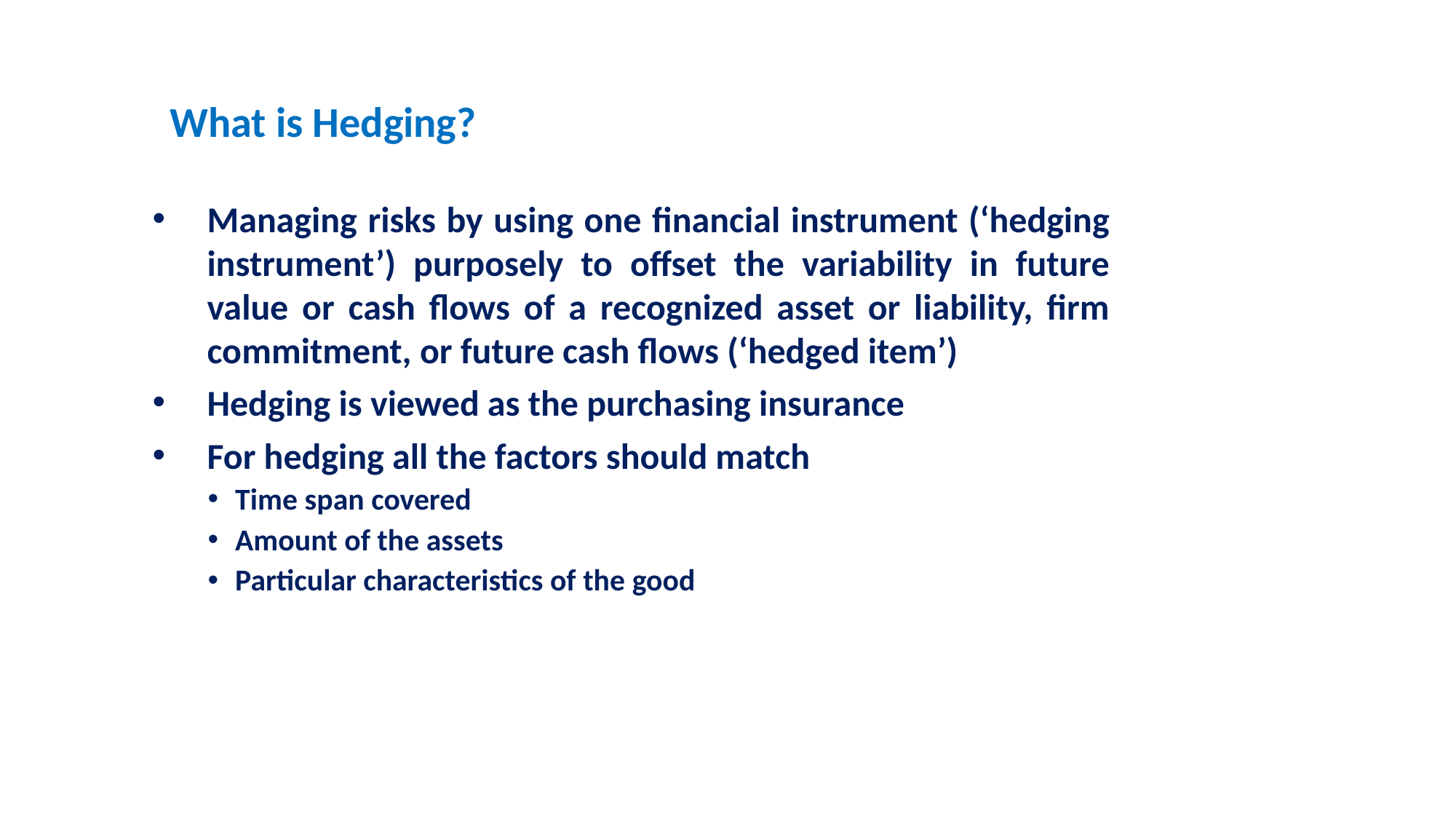

# What is Hedging?
Managing risks by using one financial instrument (‘hedging instrument’) purposely to offset the variability in future value or cash flows of a recognized asset or liability, firm commitment, or future cash flows (‘hedged item’)
Hedging is viewed as the purchasing insurance
For hedging all the factors should match
Time span covered
Amount of the assets
Particular characteristics of the good